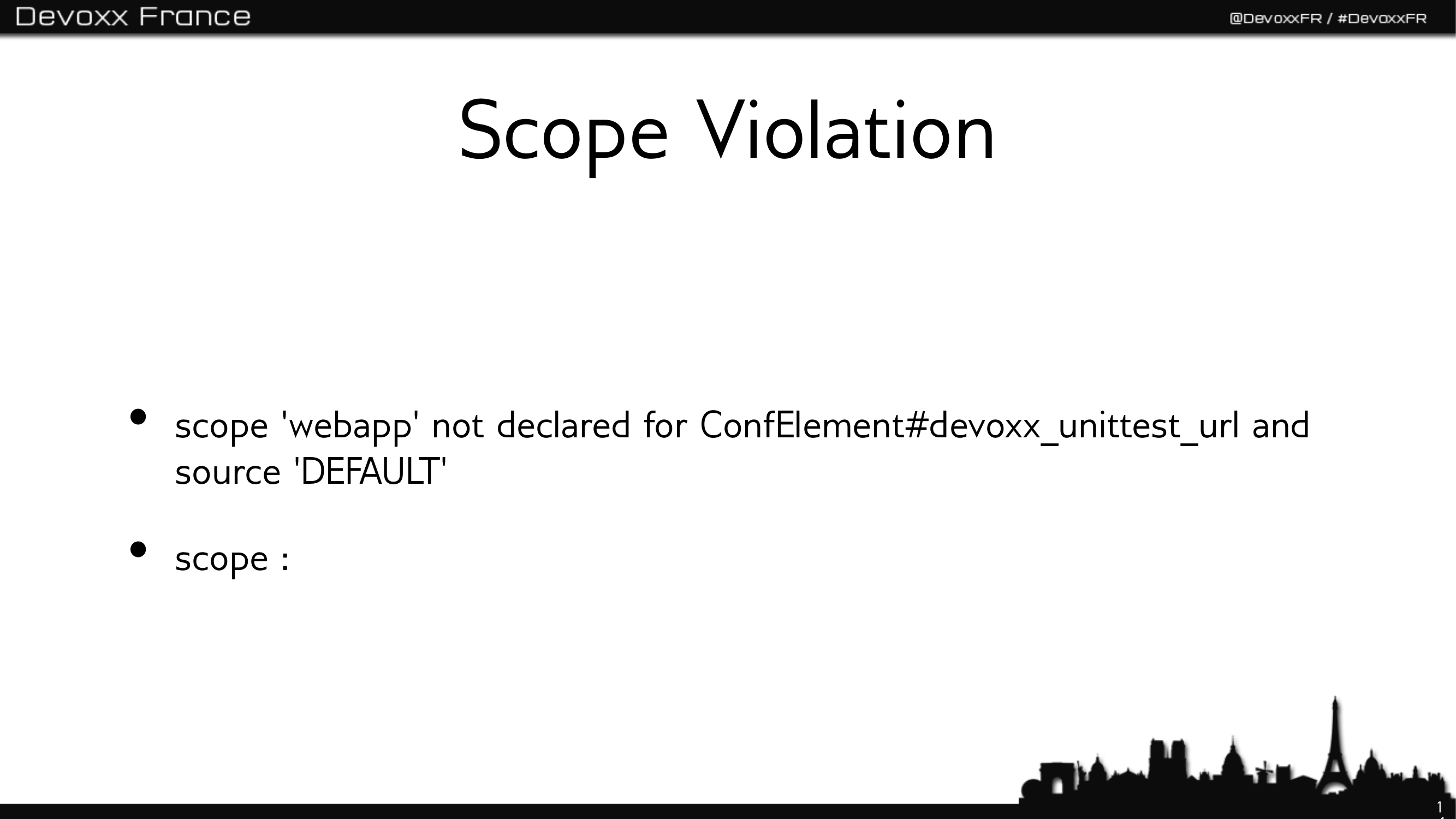

# Scope Violation
scope 'webapp' not declared for ConfElement#devoxx_unittest_url and source 'DEFAULT'
scope :
14